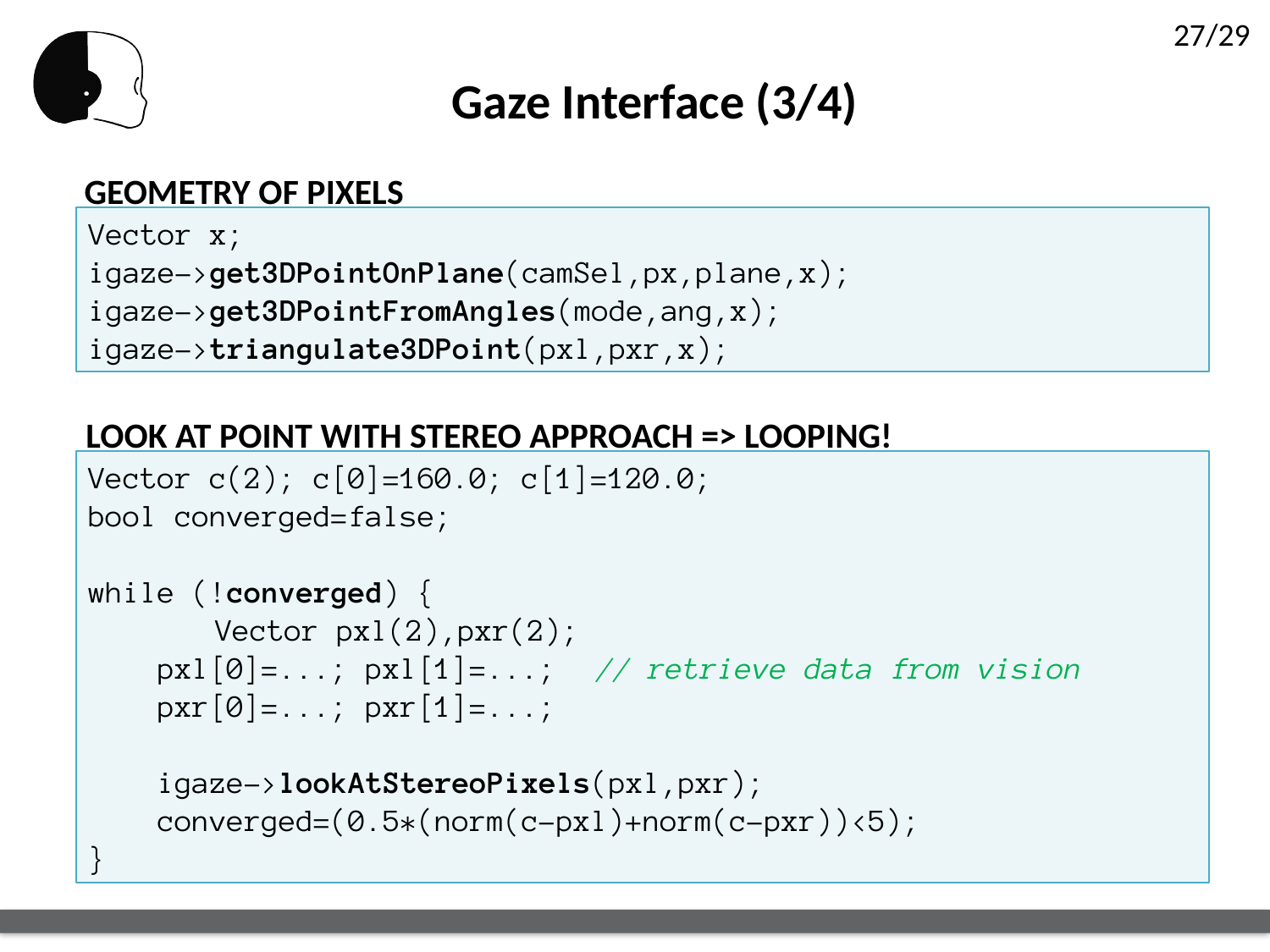

Gaze Interface (3/4)
GEOMETRY OF PIXELS
Vector x;
igaze->get3DPointOnPlane(camSel,px,plane,x);
igaze->get3DPointFromAngles(mode,ang,x);
igaze->triangulate3DPoint(pxl,pxr,x);
LOOK AT POINT WITH STEREO APPROACH => LOOPING!
Vector c(2); c[0]=160.0; c[1]=120.0;
bool converged=false;

while (!converged) {
	Vector pxl(2),pxr(2);
    pxl[0]=...; pxl[1]=...;	// retrieve data from vision
    pxr[0]=...; pxr[1]=...;

    igaze->lookAtStereoPixels(pxl,pxr);
    converged=(0.5*(norm(c-pxl)+norm(c-pxr))<5);
}